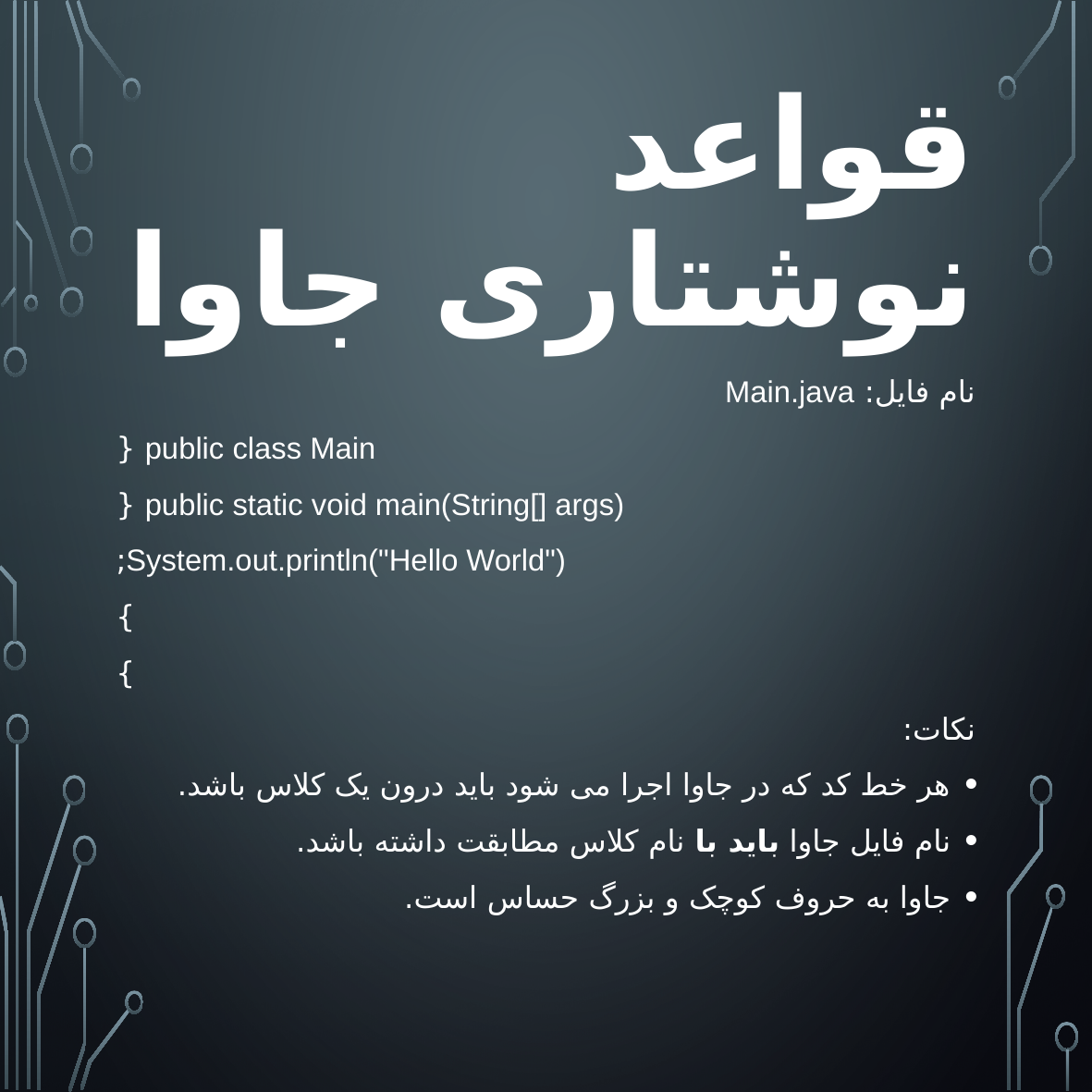

# قواعد نوشتاری جاوا
نام فایل: Main.java
public class Main {
  public static void main(String[] args) {
    System.out.println("Hello World");
  }
}
نکات:
هر خط کد که در جاوا اجرا می شود باید درون یک کلاس باشد.
نام فایل جاوا باید با نام کلاس مطابقت داشته باشد.
جاوا به حروف کوچک و بزرگ حساس است.